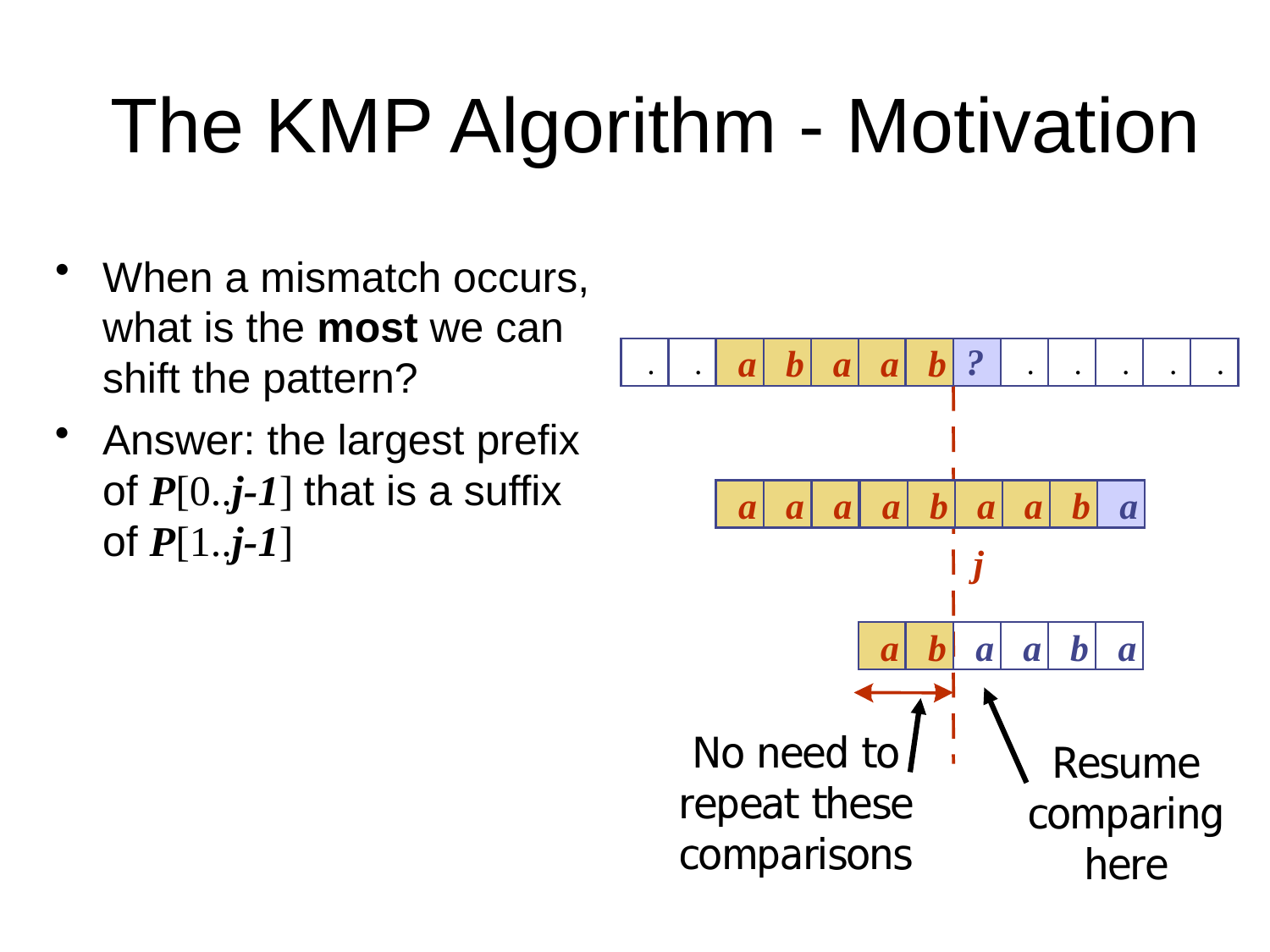

# The KMP Algorithm - Motivation
When a mismatch occurs, what is the most we can shift the pattern?

?

a
b
a
a
b
.
.
.
.
.
.
.

Answer: the largest prefix of P[0..j-1] that is a suffix of P[1..j-1]

a
b
a
a
b
a

a
b
a
a
b
a

a
b
a
a
b
a

a
b
a
a
b
a

a
b
a
a
b
a

a
b
a
a
b
a

j

No need to
repeat these
comparisons
Resume
comparing
here